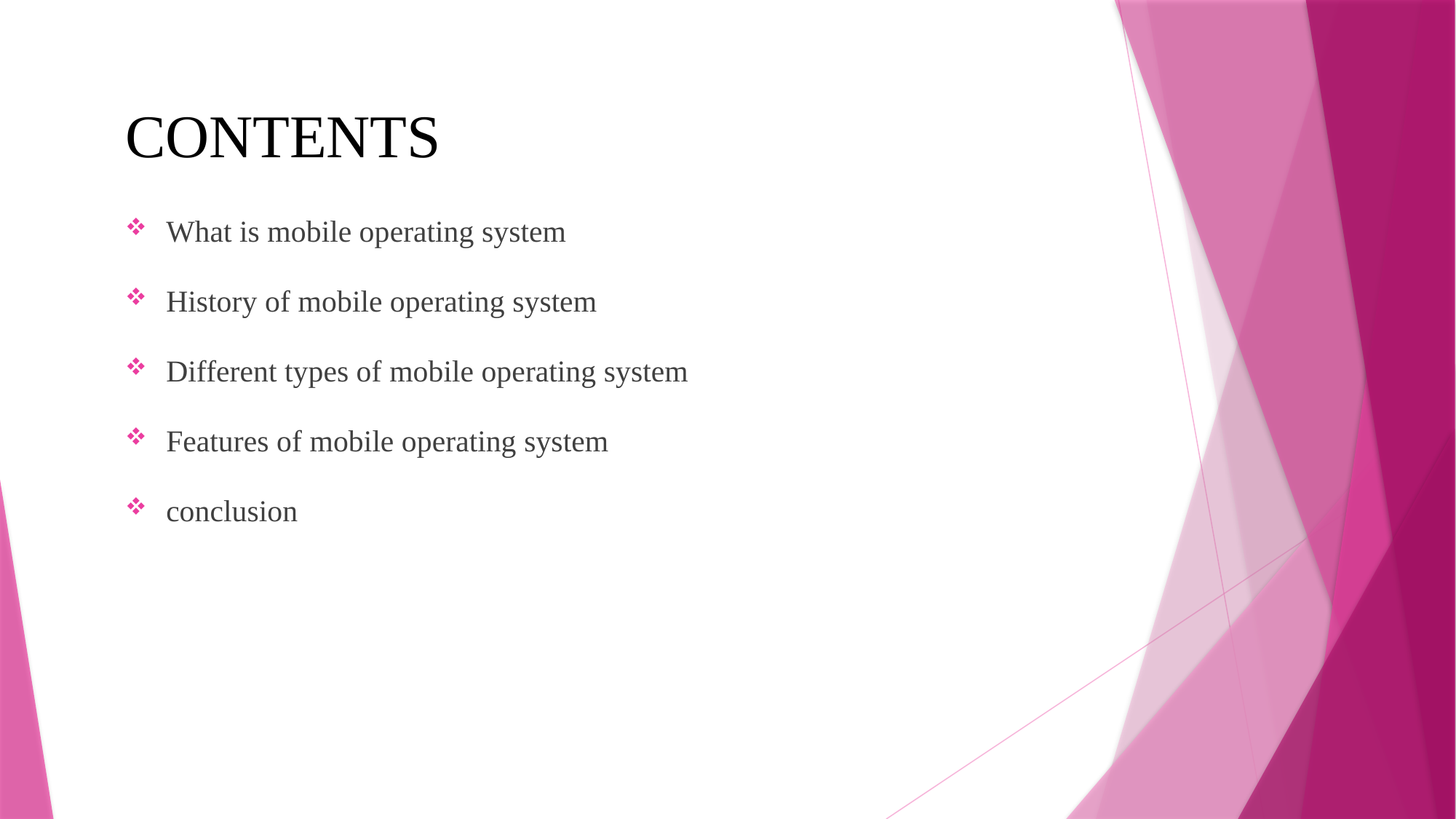

# CONTENTS
What is mobile operating system
History of mobile operating system
Different types of mobile operating system
Features of mobile operating system
conclusion